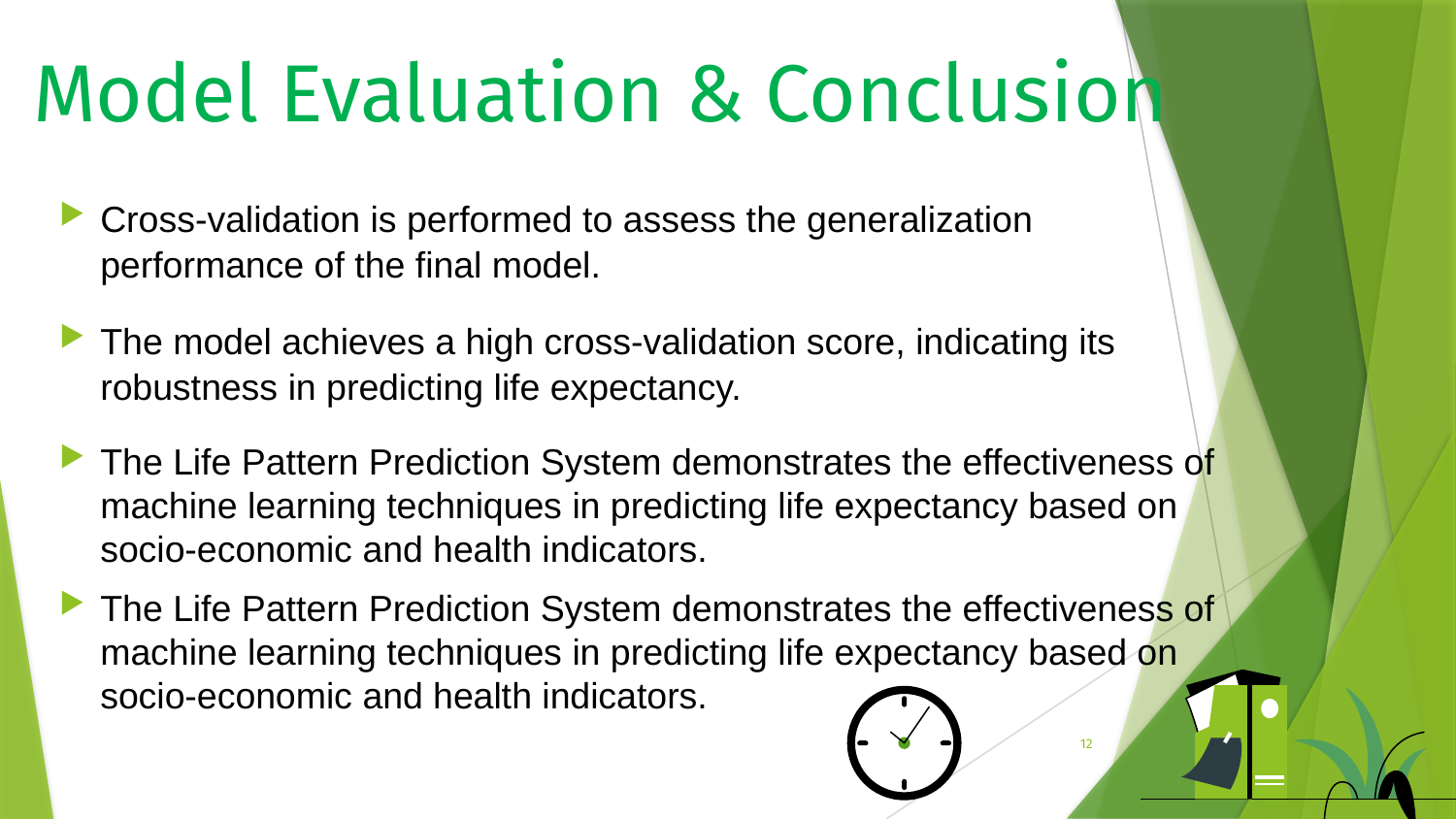

# Model Evaluation & Conclusion
Cross-validation is performed to assess the generalization performance of the final model.
The model achieves a high cross-validation score, indicating its robustness in predicting life expectancy.
The Life Pattern Prediction System demonstrates the effectiveness of machine learning techniques in predicting life expectancy based on socio-economic and health indicators.
The Life Pattern Prediction System demonstrates the effectiveness of machine learning techniques in predicting life expectancy based on socio-economic and health indicators.

12